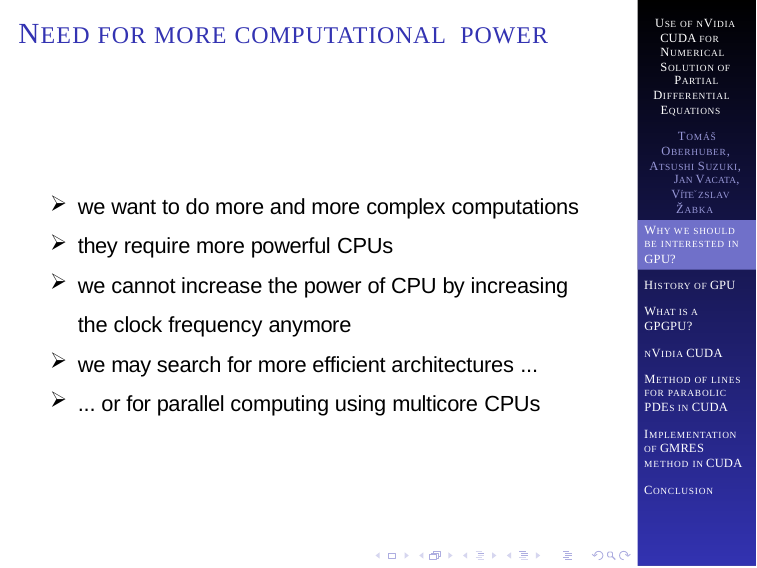

# NEED FOR MORE COMPUTATIONAL POWER
USE OF NVIDIA  CUDA FOR  NUMERICAL  SOLUTION OF
PARTIAL
DIFFERENTIAL
EQUATIONS
TOMÁŠ
OBERHUBER,  ATSUSHI SUZUKI,
JAN VACATA,
VÍTEˇ ZSLAV ŽABKA
we want to do more and more complex computations
they require more powerful CPUs
we cannot increase the power of CPU by increasing  the clock frequency anymore
we may search for more efficient architectures ...
... or for parallel computing using multicore CPUs

WHY WE SHOULD  BE INTERESTED IN  GPU?
HISTORY OF GPU
WHAT IS A
GPGPU?
NVIDIA CUDA
METHOD OF LINES  FOR PARABOLIC  PDES IN CUDA
IMPLEMENTATION
OF GMRES
METHOD IN CUDA

CONCLUSION